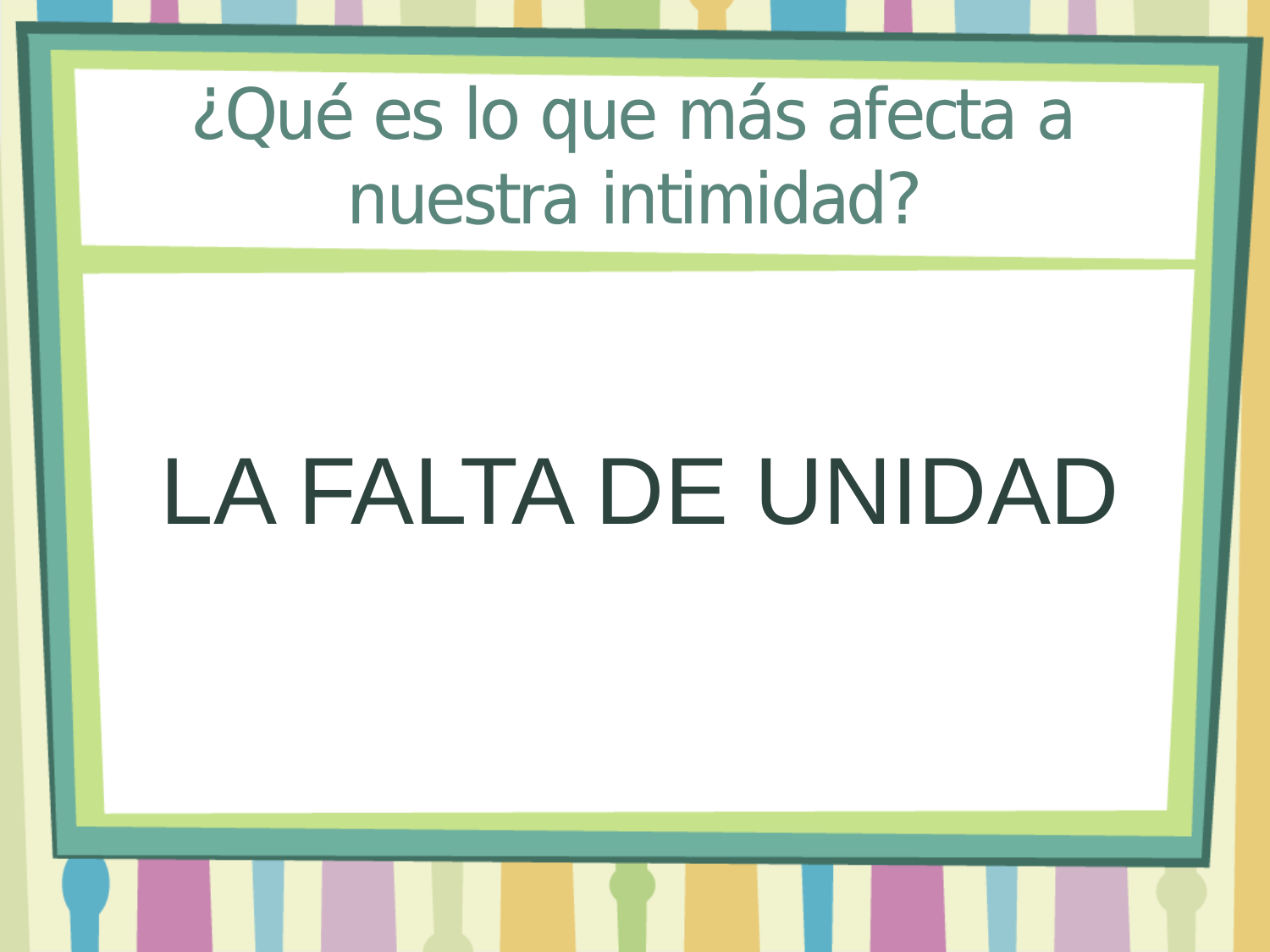

# ¿Qué es lo que más afecta a nuestra intimidad?

LA FALTA DE UNIDAD